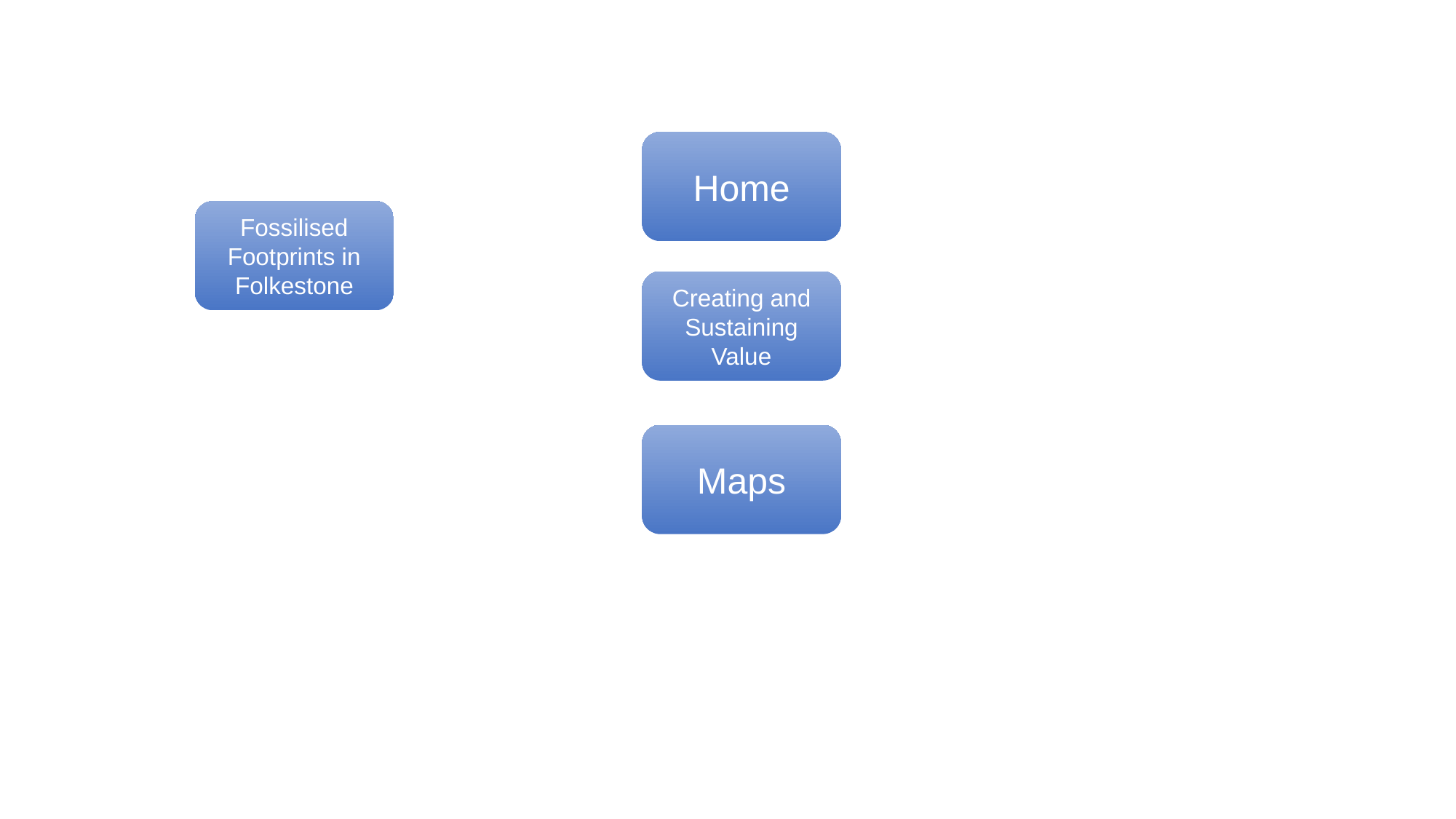

Home
Fossilised Footprints in Folkestone
Creating and Sustaining Value
Maps